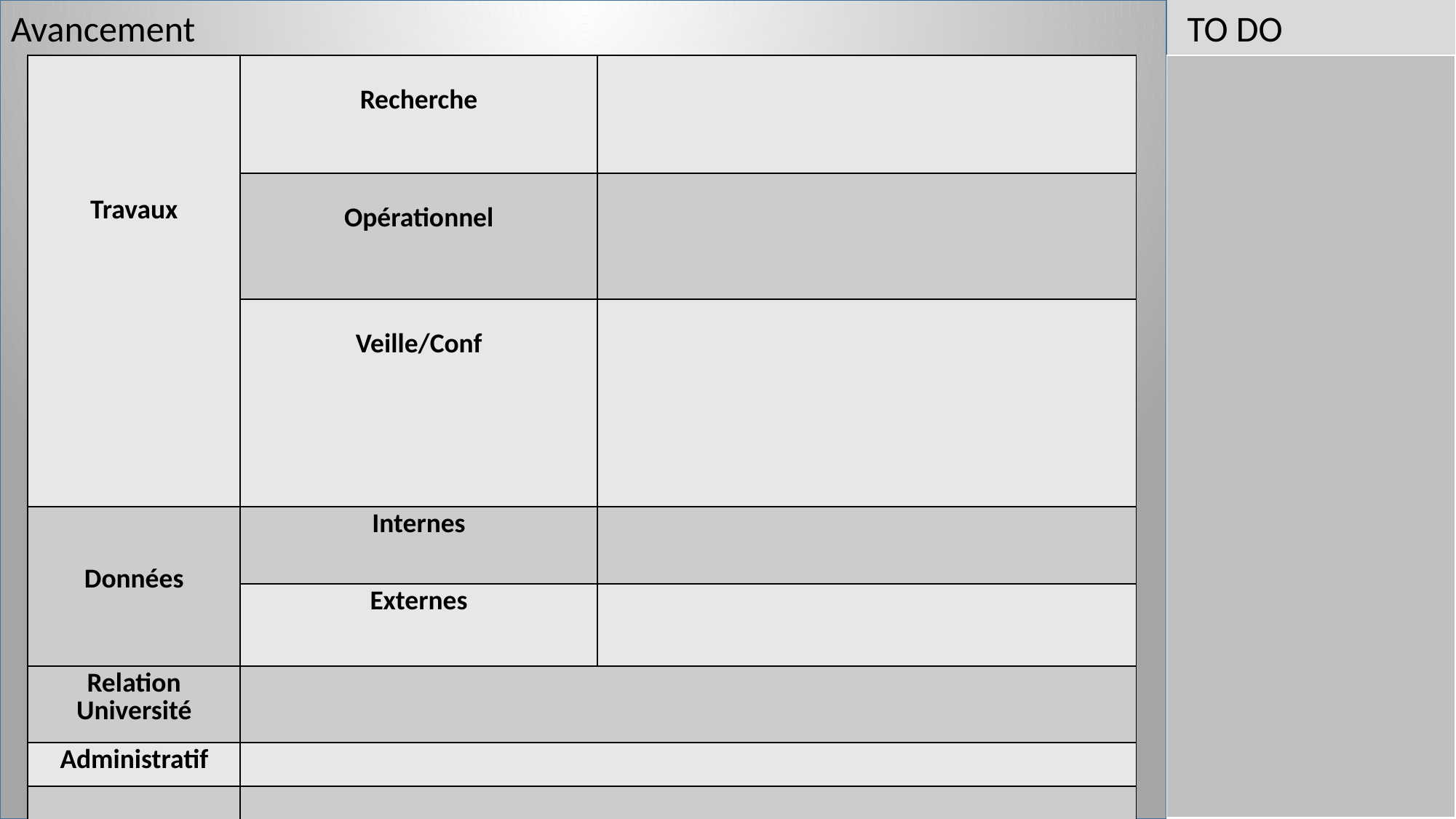

Avancement
TO DO
| Travaux | Recherche |  |
| --- | --- | --- |
|  | Opérationnel |  |
|  | Veille/Conf |  |
| Données | Internes |  |
|  | Externes |  |
| Relation Université |  |  |
| Administratif |  |  |
| Remarques/Fait marquant |  |  |
|  |
| --- |